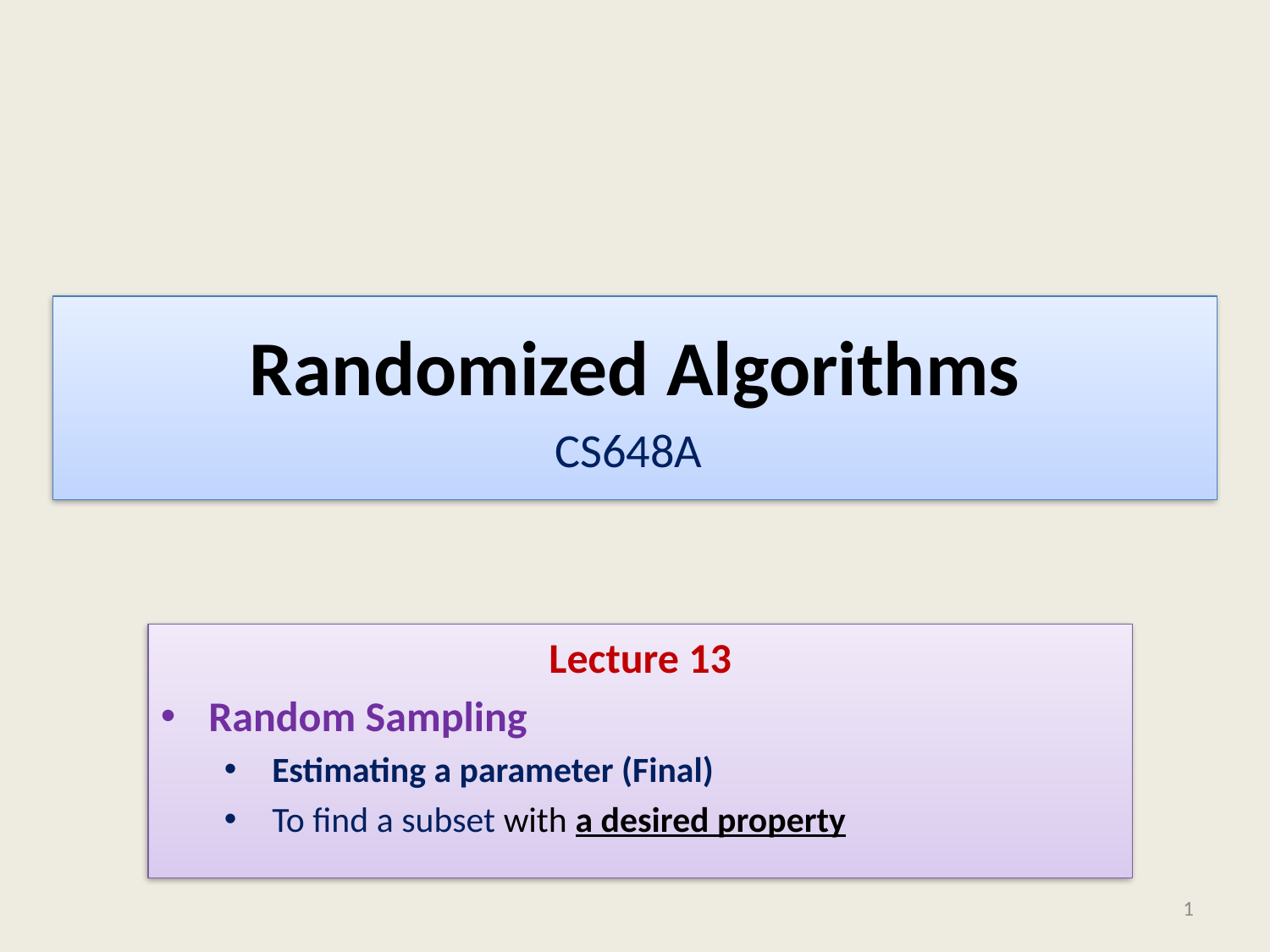

# Randomized Algorithms CS648A
Lecture 13
Random Sampling
Estimating a parameter (Final)
To find a subset with a desired property

1